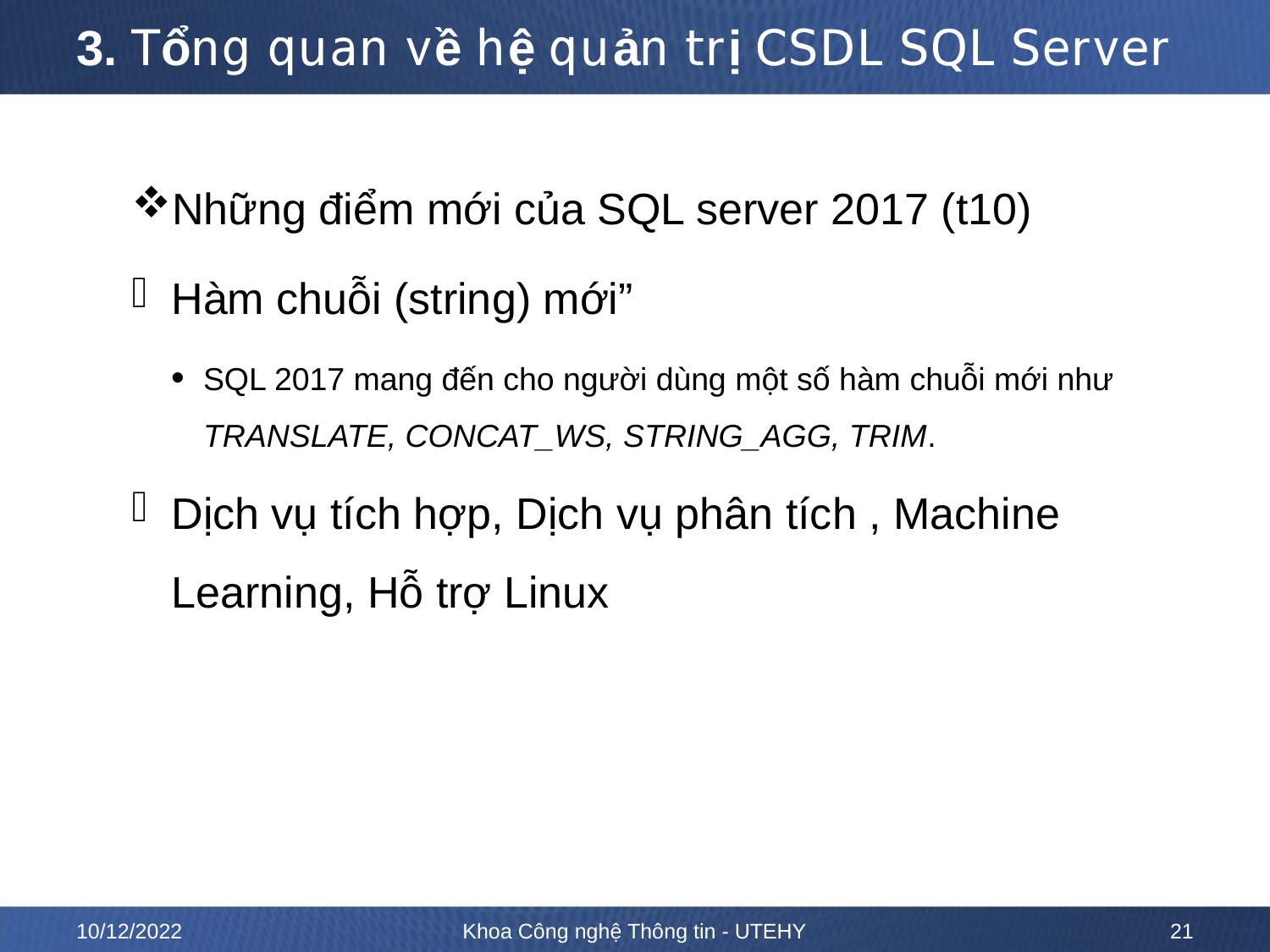

# 3. Tổng quan về hệ quản trị CSDL SQL Server
Những điểm mới của SQL server 2017 (t10)
Hàm chuỗi (string) mới”
SQL 2017 mang đến cho người dùng một số hàm chuỗi mới như TRANSLATE, CONCAT_WS, STRING_AGG, TRIM.
Dịch vụ tích hợp, Dịch vụ phân tích , Machine Learning, Hỗ trợ Linux

10/12/2022
Khoa Công nghệ Thông tin - UTEHY
21